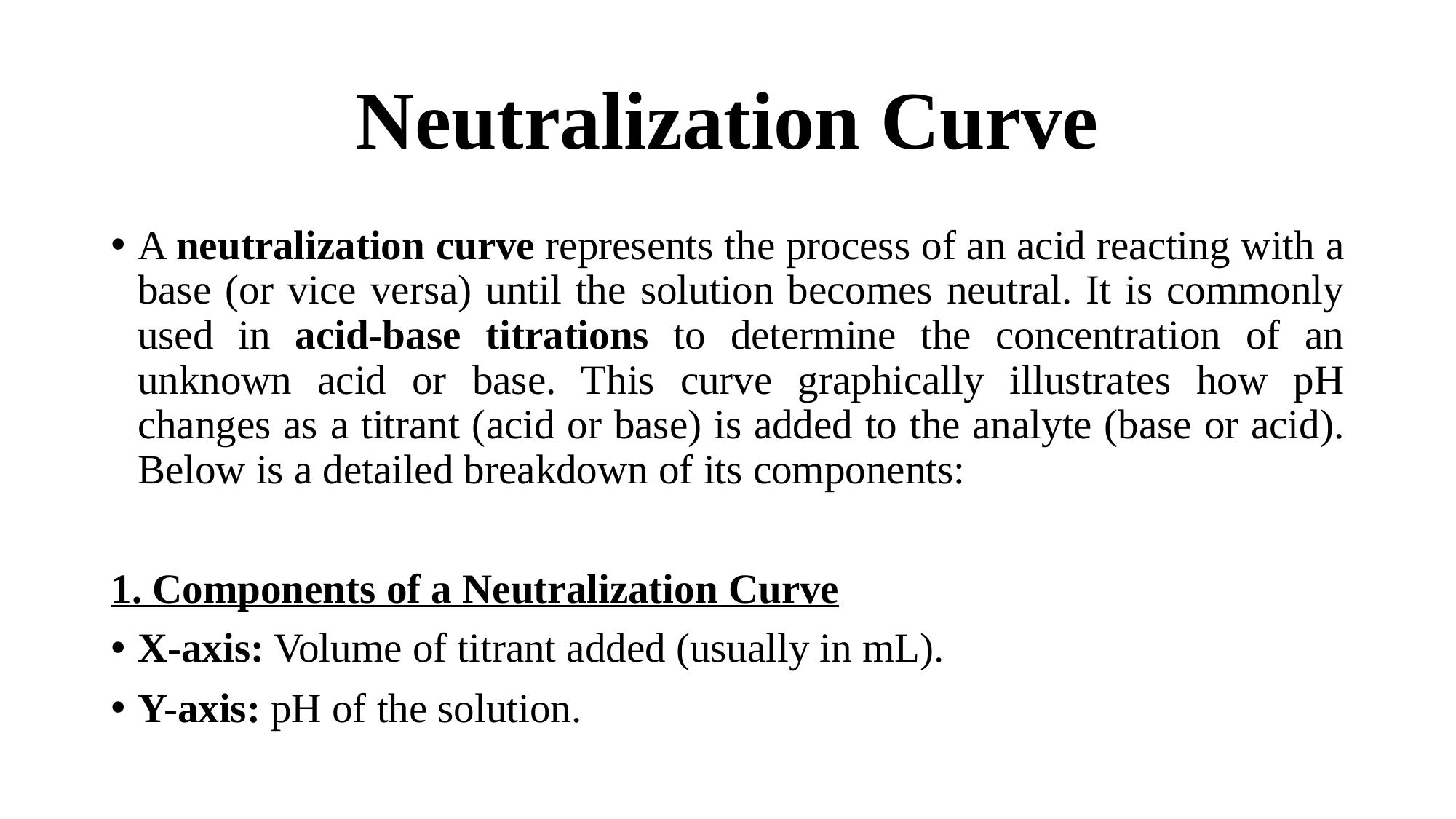

# Neutralization Curve
A neutralization curve represents the process of an acid reacting with a base (or vice versa) until the solution becomes neutral. It is commonly used in acid-base titrations to determine the concentration of an unknown acid or base. This curve graphically illustrates how pH changes as a titrant (acid or base) is added to the analyte (base or acid). Below is a detailed breakdown of its components:

1. Components of a Neutralization Curve
X-axis: Volume of titrant added (usually in mL).
Y-axis: pH of the solution.